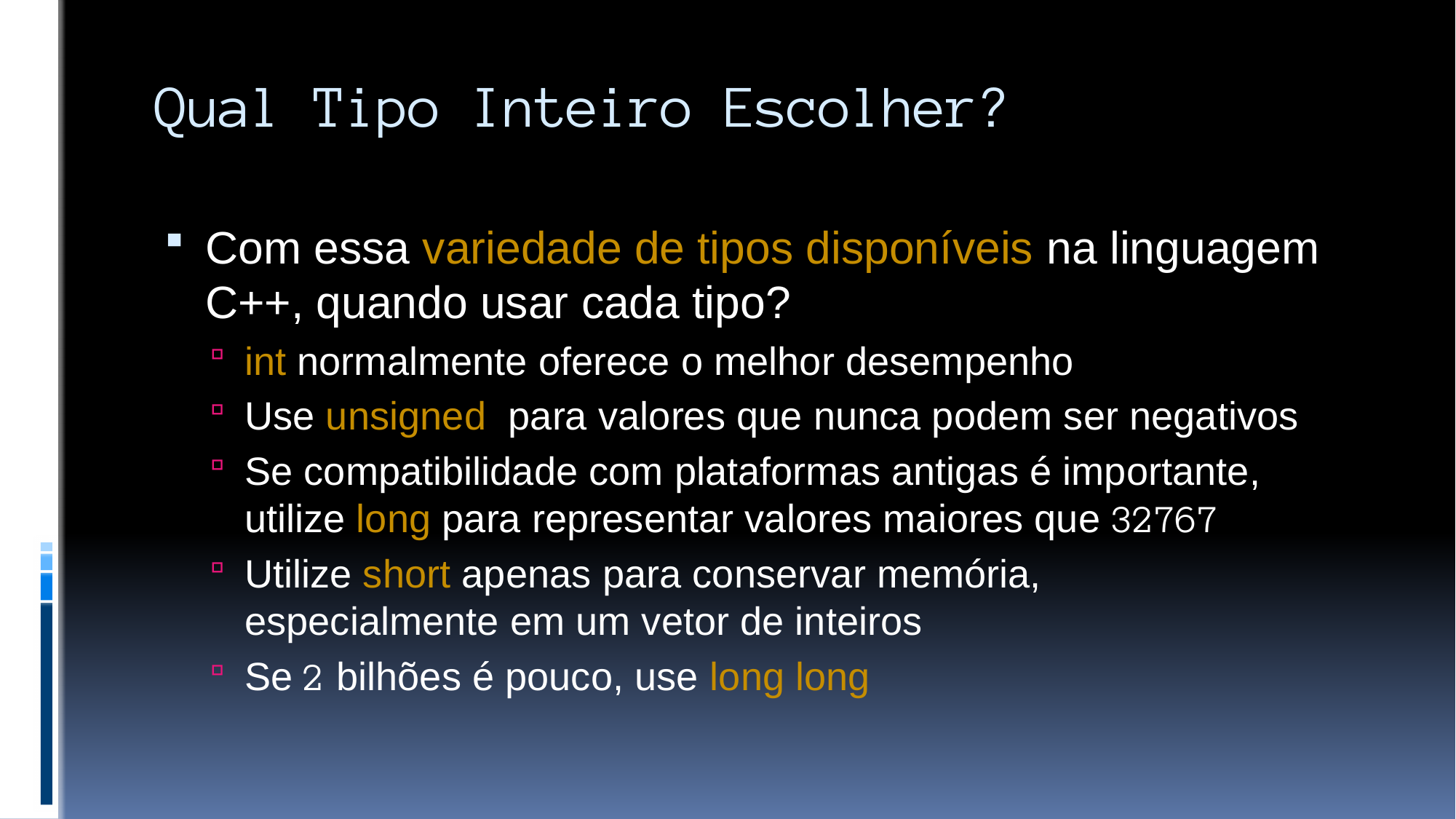

# Qual Tipo Inteiro Escolher?
Com essa variedade de tipos disponíveis na linguagem C++, quando usar cada tipo?
int normalmente oferece o melhor desempenho
Use unsigned  para valores que nunca podem ser negativos
Se compatibilidade com plataformas antigas é importante,
utilize long para representar valores maiores que 32767
Utilize short apenas para conservar memória,
especialmente em um vetor de inteiros
Se 2 bilhões é pouco, use long long